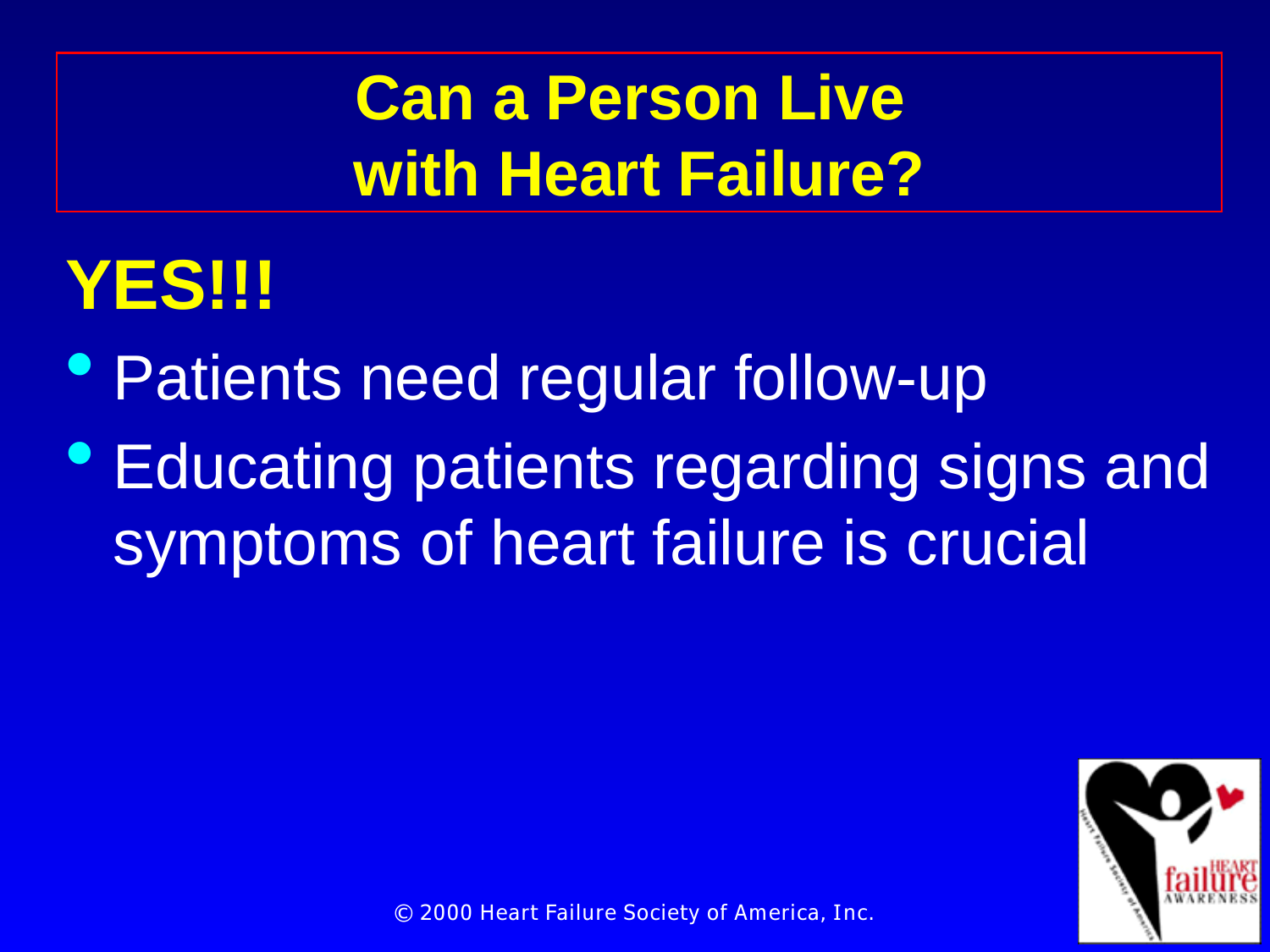

# Can a Person Live with Heart Failure?
YES!!!
Patients need regular follow-up
Educating patients regarding signs and symptoms of heart failure is crucial

© 2000 Heart Failure Society of America, Inc.